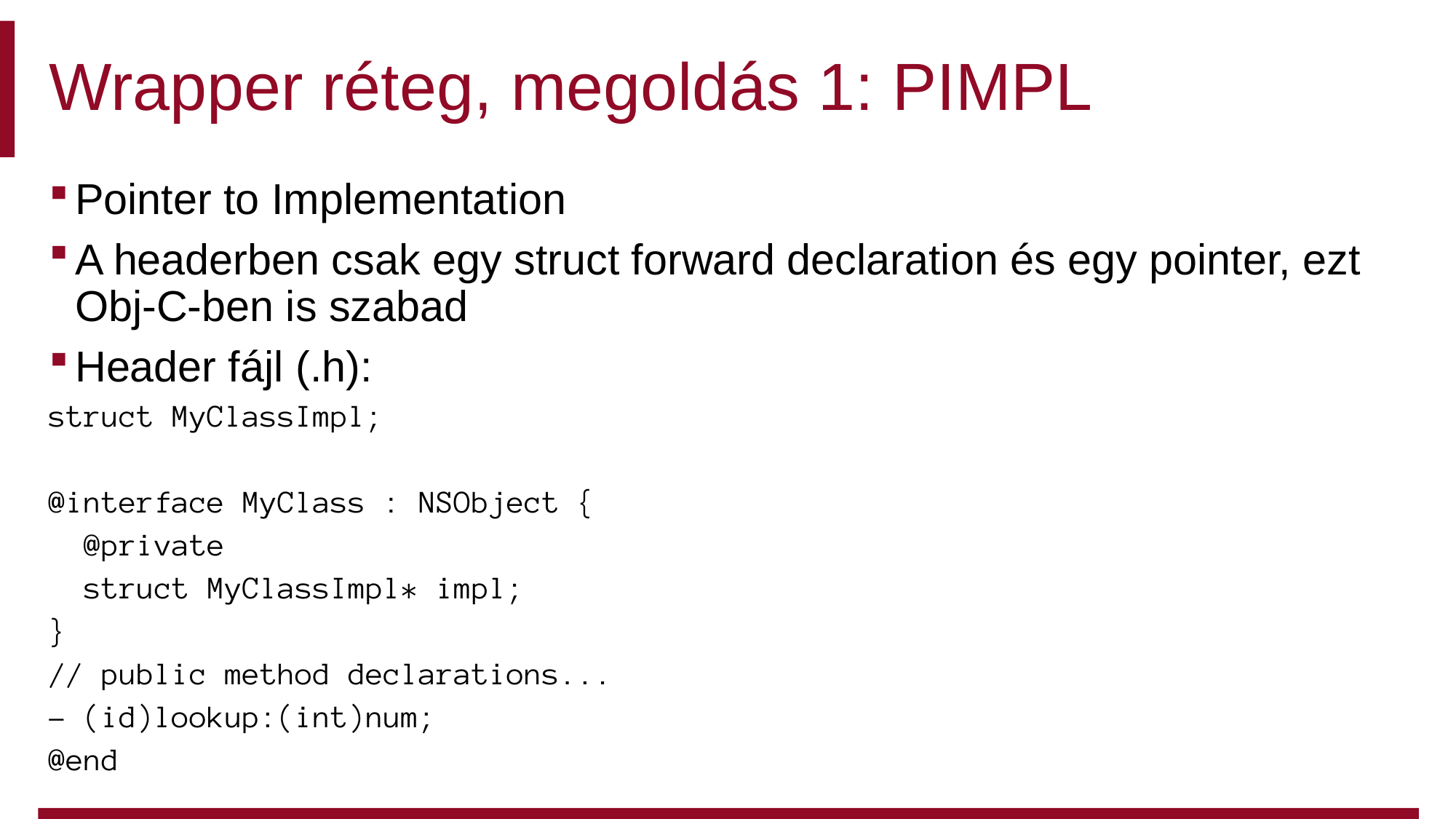

# Wrapper réteg, megoldás 1: PIMPL
Pointer to Implementation
A headerben csak egy struct forward declaration és egy pointer, ezt Obj-C-ben is szabad
Header fájl (.h):
struct MyClassImpl;

@interface MyClass : NSObject {
  @private
  struct MyClassImpl* impl;
}
// public method declarations...
- (id)lookup:(int)num;
@end